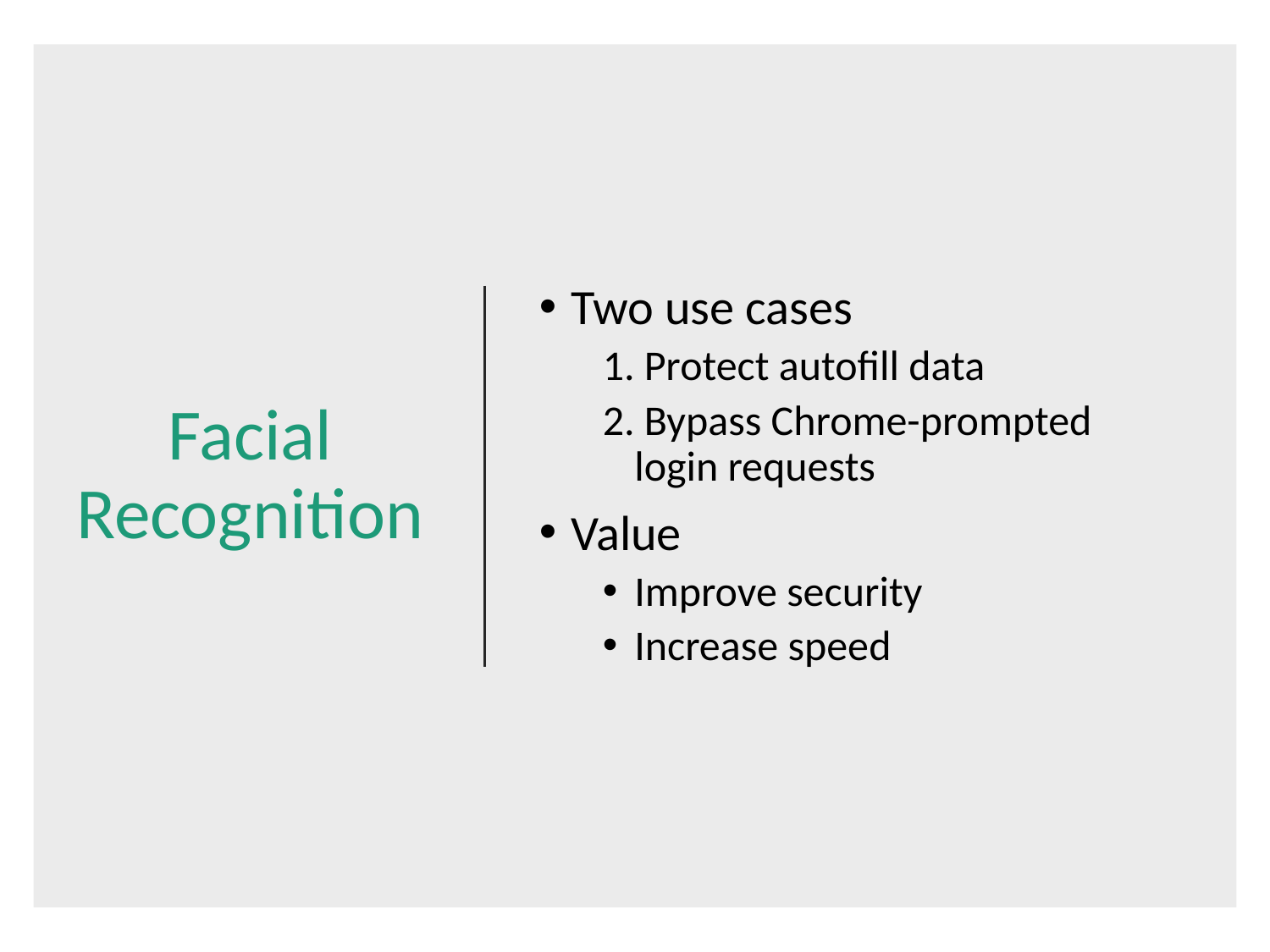

Two use cases
 Protect autofill data​
 Bypass Chrome-prompted login requests​
Value
Improve security​
Increase speed
# Facial Recognition